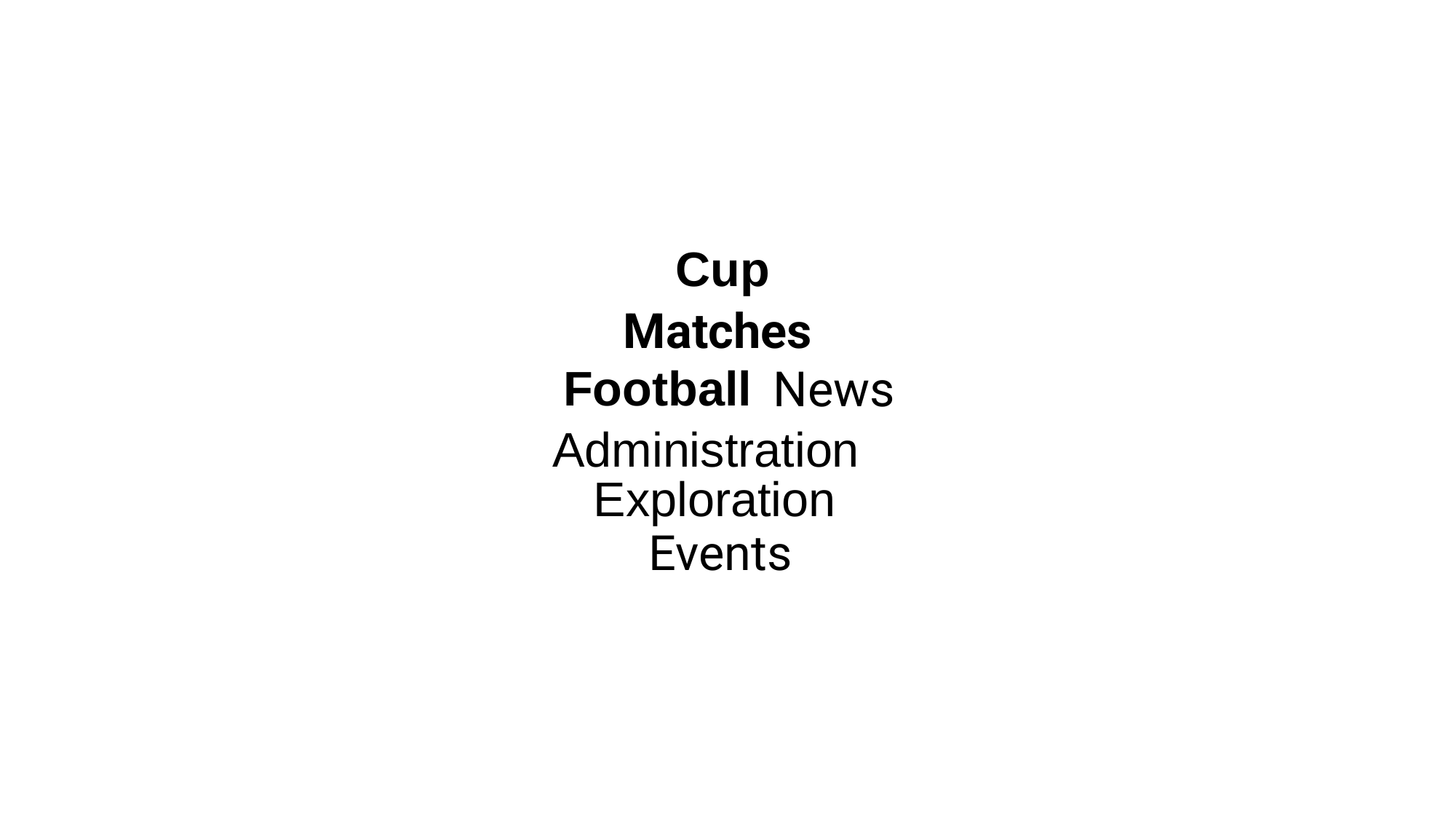

Alex Graham
Erik Karlkvist
Goitom Abrehaley
Johan Ljungberg
Pooriya Balavi
Rahwa Araya
Tobias Alldén
Cup
Matches
Football
News
Administration
Exploration
Events